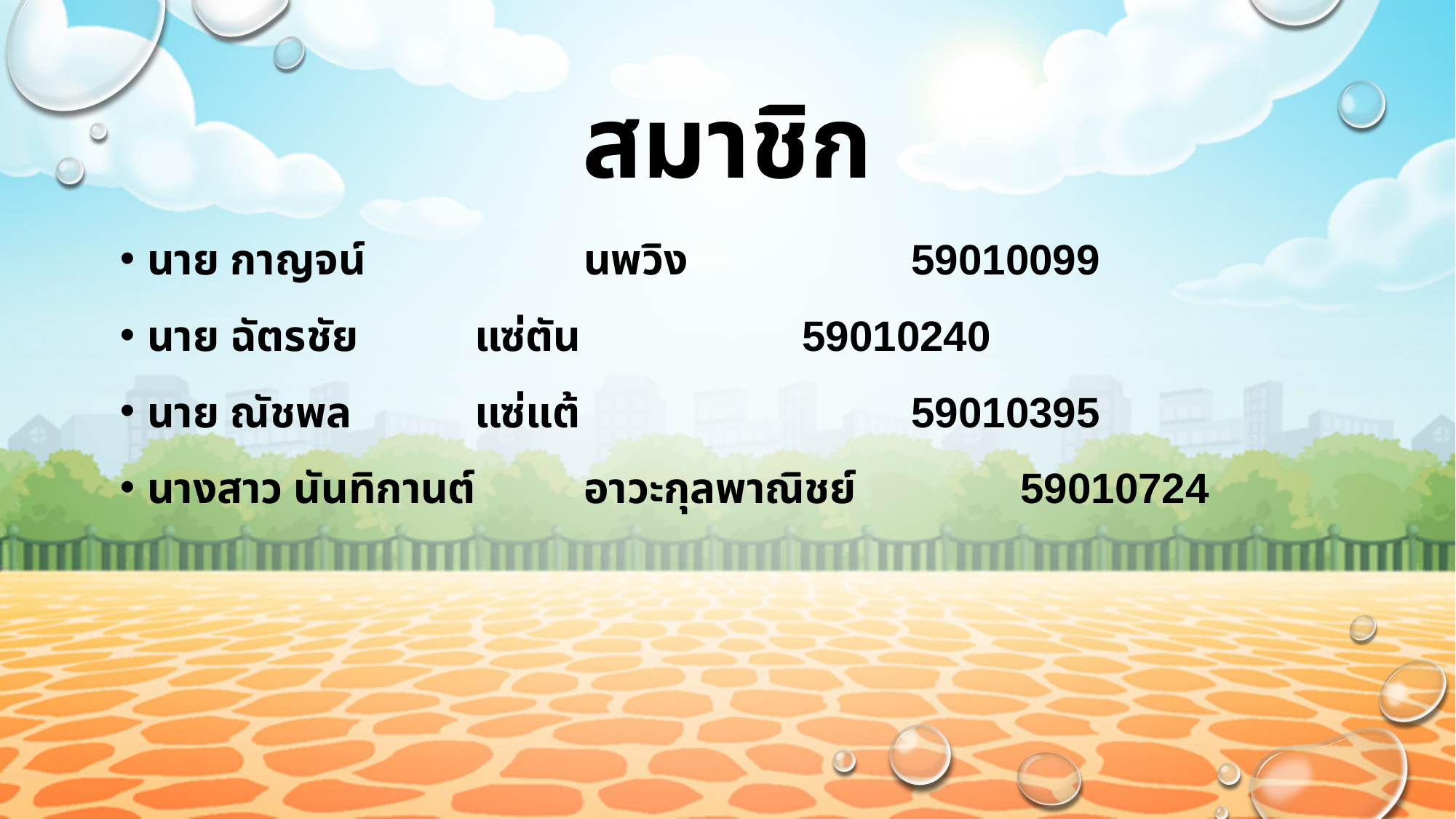

# สมาชิก
นาย กาญจน์ 		นพวิง			59010099
นาย ฉัตรชัย		แซ่ตัน			59010240
นาย ณัชพล		แซ่แต้ 			59010395
นางสาว นันทิกานต์ 	อาวะกุลพาณิชย์ 		59010724